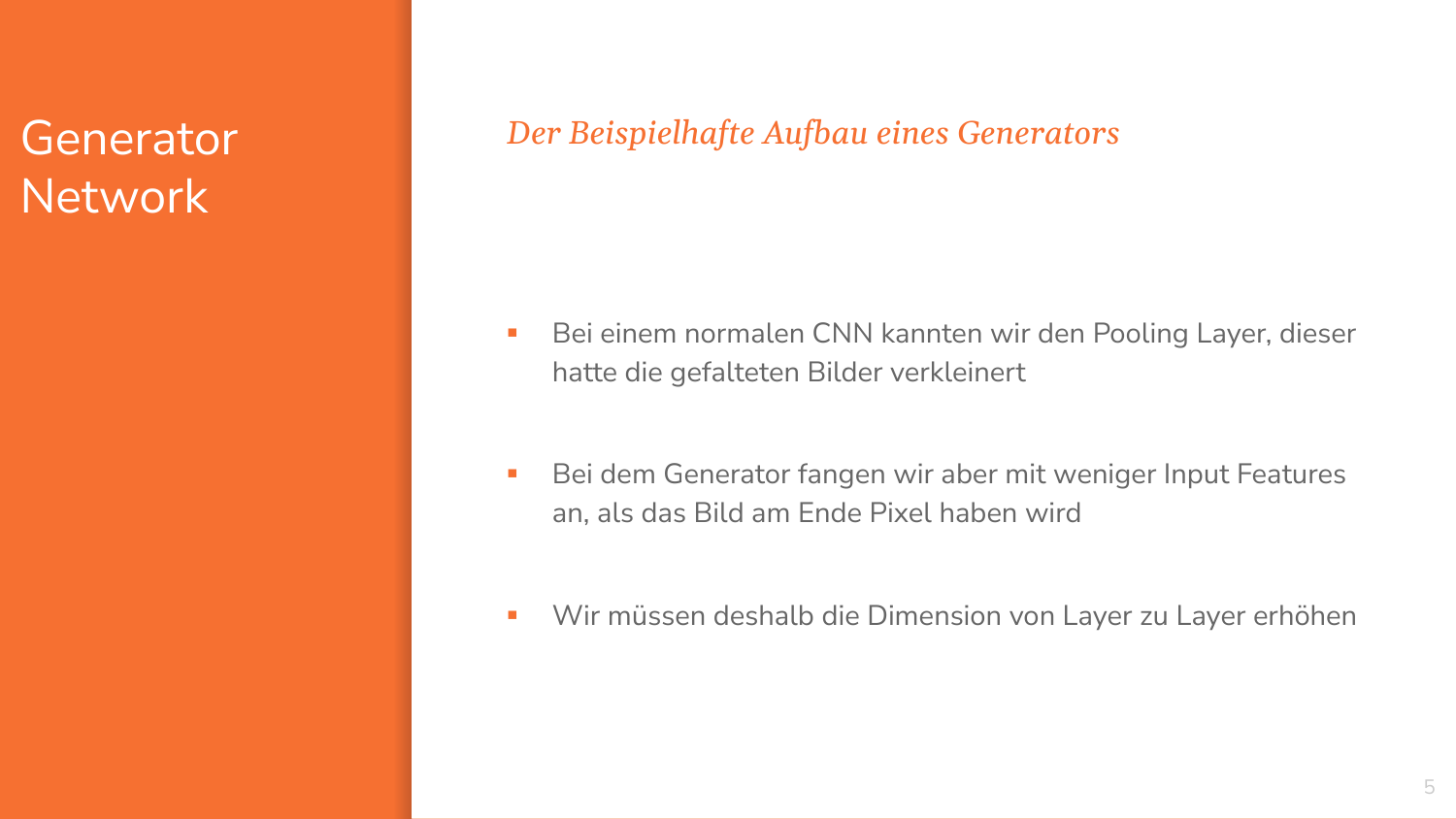

# Generator Network
Der Beispielhafte Aufbau eines Generators

Bei einem normalen CNN kannten wir den Pooling Layer, dieser hatte die gefalteten Bilder verkleinert

Bei dem Generator fangen wir aber mit weniger Input Features an, als das Bild am Ende Pixel haben wird

Wir müssen deshalb die Dimension von Layer zu Layer erhöhen

5